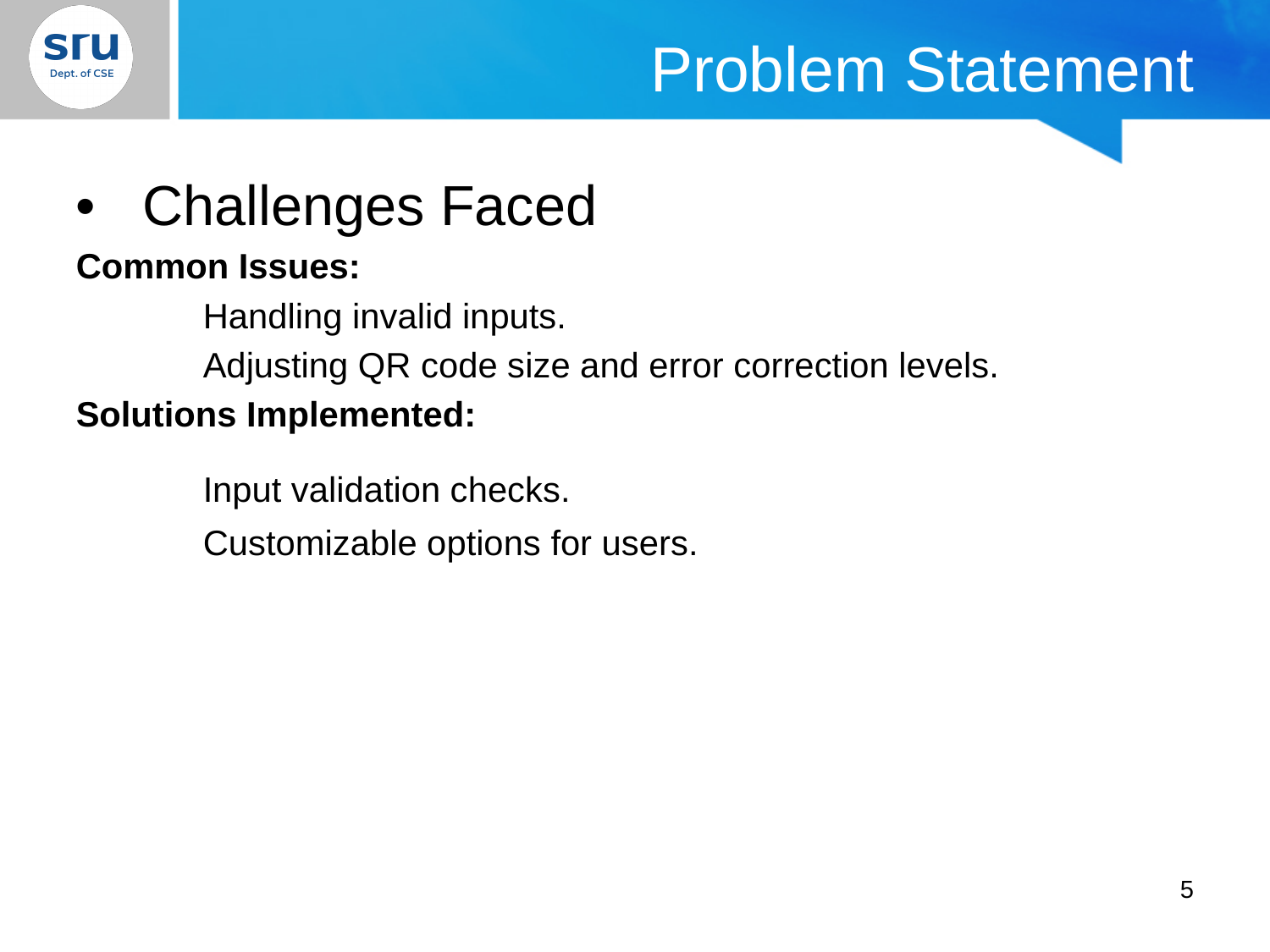

# Problem Statement
•   Challenges Faced
Common Issues:
	Handling invalid inputs.
	Adjusting QR code size and error correction levels.
Solutions Implemented:
	Input validation checks.
	Customizable options for users.

5